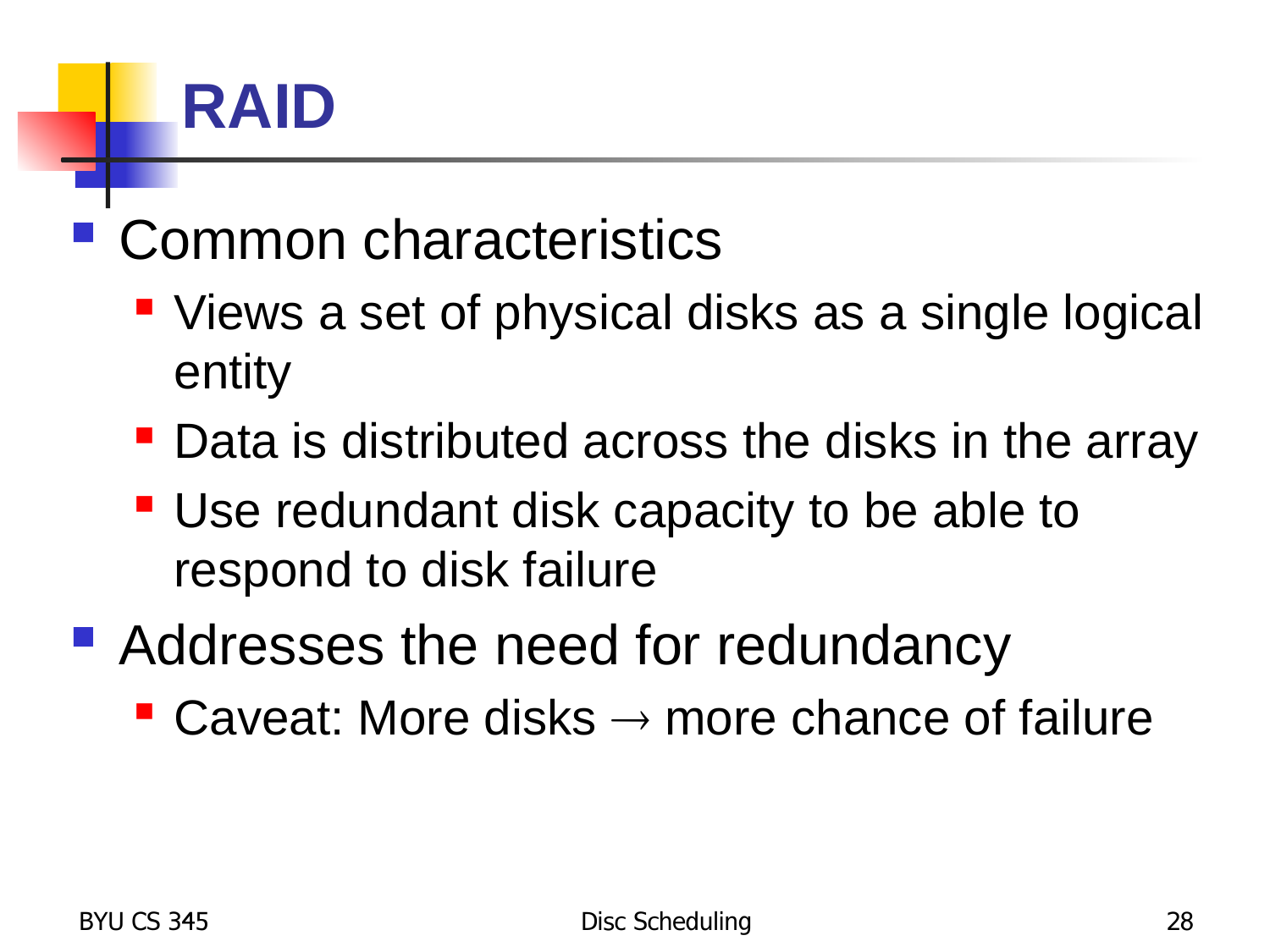

# RAID
Common characteristics
Views a set of physical disks as a single logical entity
Data is distributed across the disks in the array
Use redundant disk capacity to be able to respond to disk failure
Addresses the need for redundancy
Caveat: More disks → more chance of failure
BYU CS 345
Disc Scheduling
28